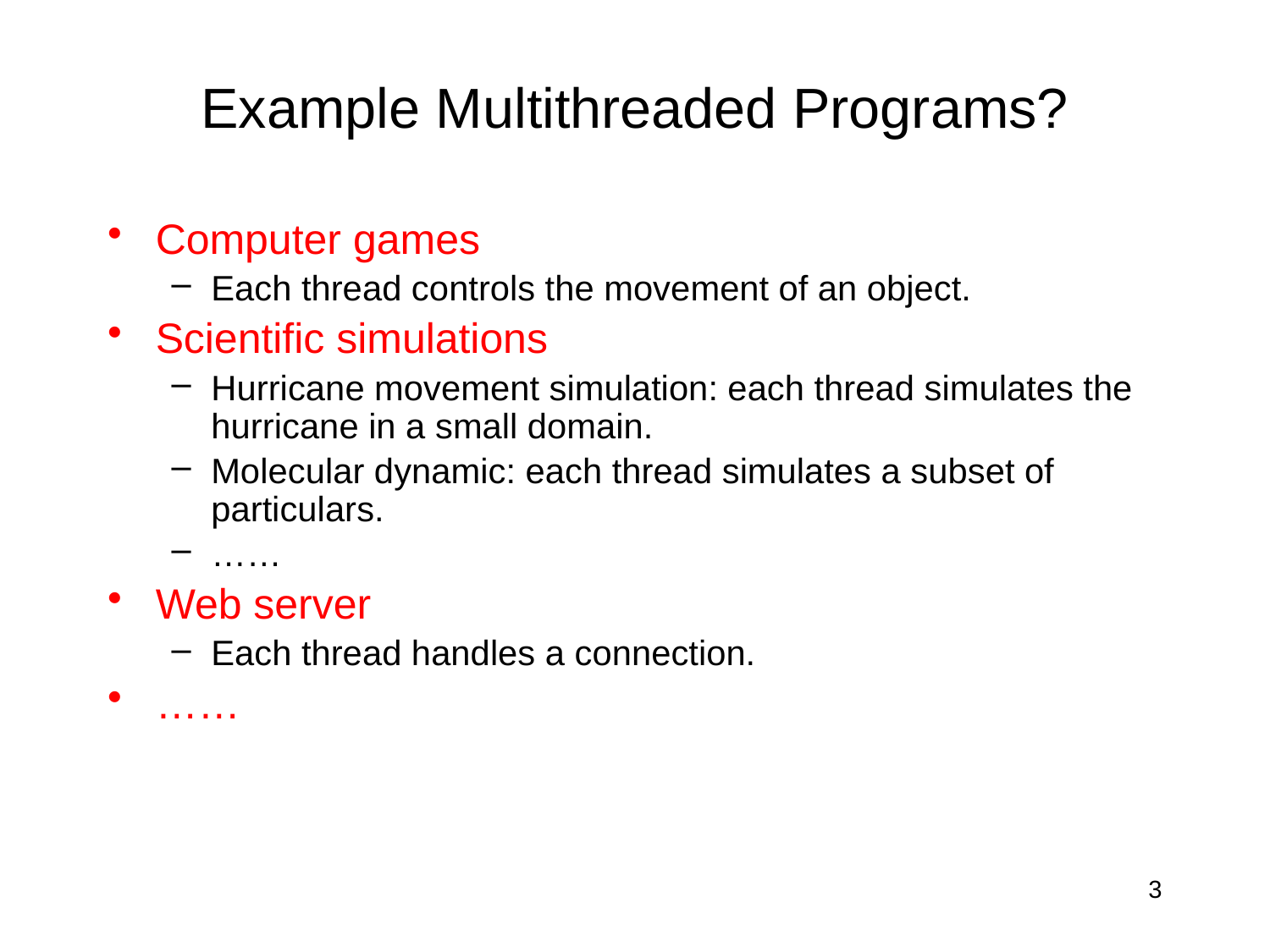

# Example Multithreaded Programs?
Computer games
Each thread controls the movement of an object.
Scientific simulations
Hurricane movement simulation: each thread simulates the hurricane in a small domain.
Molecular dynamic: each thread simulates a subset of particulars.
……
Web server
Each thread handles a connection.
……
3